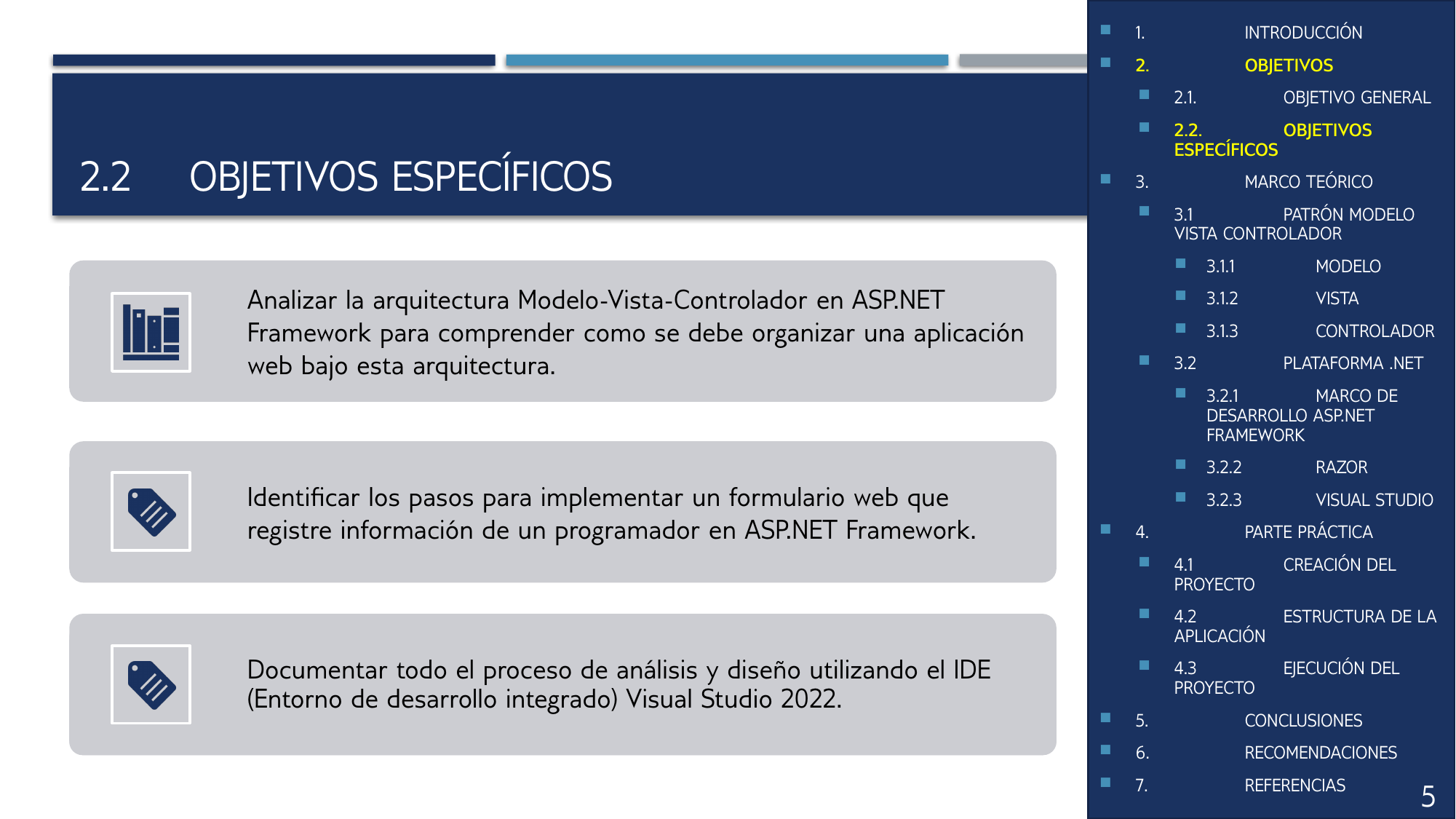

1.	INTRODUCCIÓN
2.	OBJETIVOS
2.1.	OBJETIVO GENERAL
2.2.	OBJETIVOS ESPECÍFICOS
3.	MARCO TEÓRICO
3.1	PATRÓN MODELO VISTA CONTROLADOR
3.1.1	MODELO
3.1.2	VISTA
3.1.3	CONTROLADOR
3.2	PLATAFORMA .NET
3.2.1	MARCO DE DESARROLLO ASP.NET FRAMEWORK
3.2.2	RAZOR
3.2.3	VISUAL STUDIO
4.	PARTE PRÁCTICA
4.1	CREACIÓN DEL PROYECTO
4.2	ESTRUCTURA DE LA APLICACIÓN
4.3	EJECUCIÓN DEL PROYECTO
5.	CONCLUSIONES
6.	RECOMENDACIONES
7.	REFERENCIAS
# 2.2	OBJETIVOS ESPECÍFICOS
Analizar la arquitectura Modelo-Vista-Controlador en ASP.NET Framework para comprender como se debe organizar una aplicación web bajo esta arquitectura.
Identificar los pasos para implementar un formulario web que registre información de un programador en ASP.NET Framework.
Documentar todo el proceso de análisis y diseño utilizando el IDE (Entorno de desarrollo integrado) Visual Studio 2022.

5
5
3